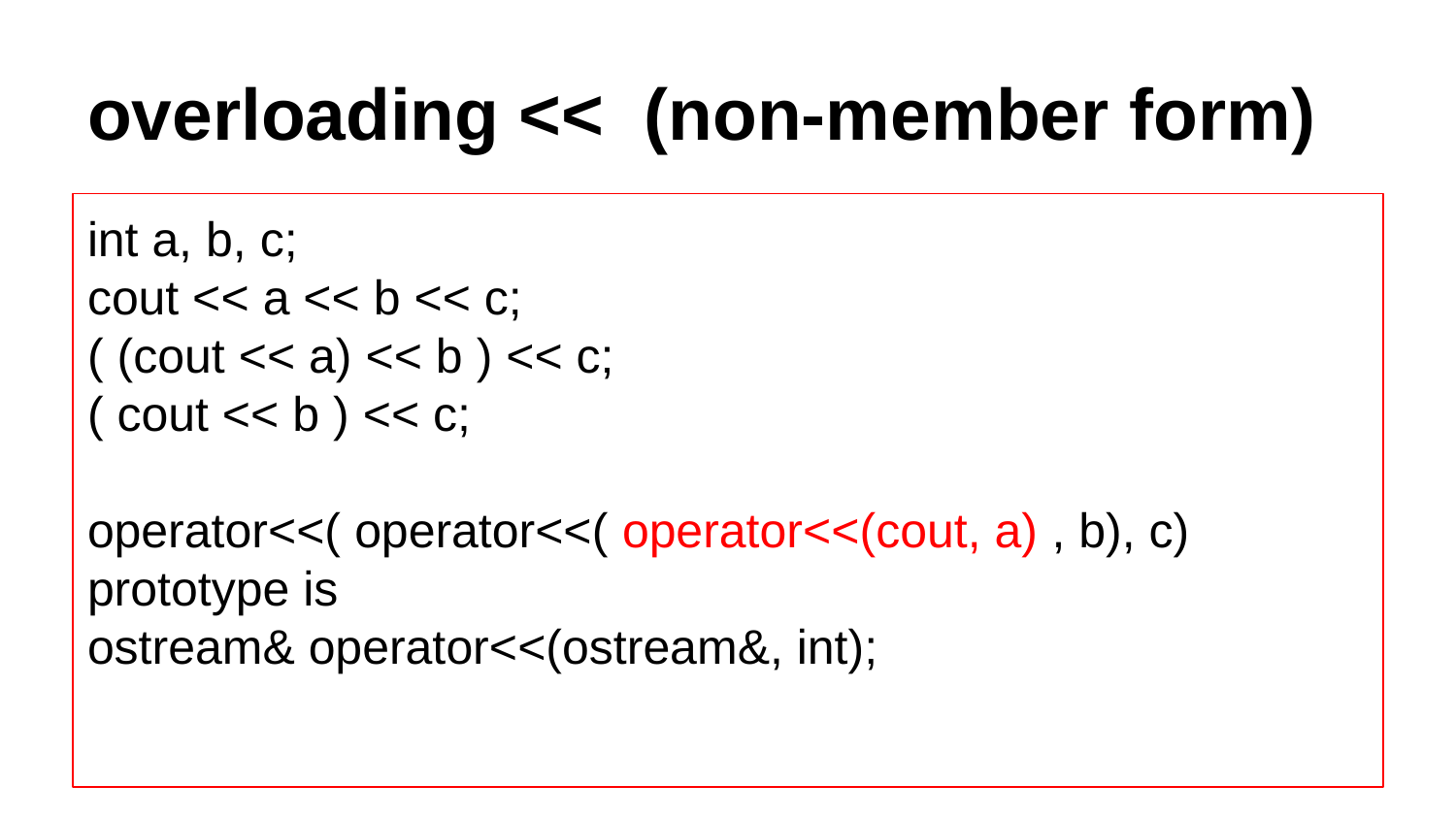

# overloading <<  (non-member form)
int a, b, c;
cout << a << b << c;
( (cout << a) << b ) << c;
( cout << b ) << c;

operator<<( operator<<( operator<<(cout, a) , b), c)
prototype is
ostream& operator<<(ostream&, int);